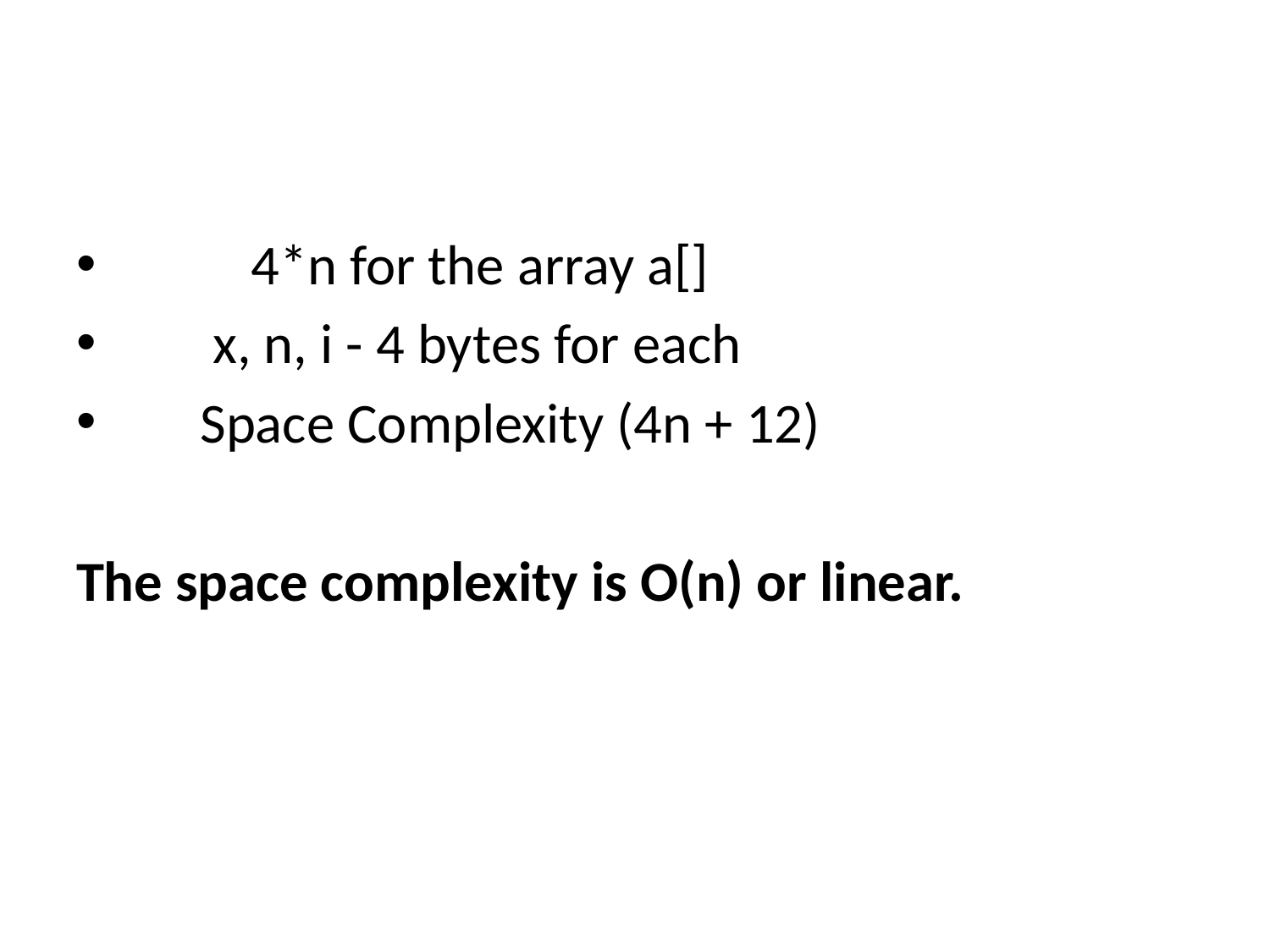

#
	4*n for the array a[]
       x, n, i - 4 bytes for each
      Space Complexity (4n + 12)

The space complexity is O(n) or linear.